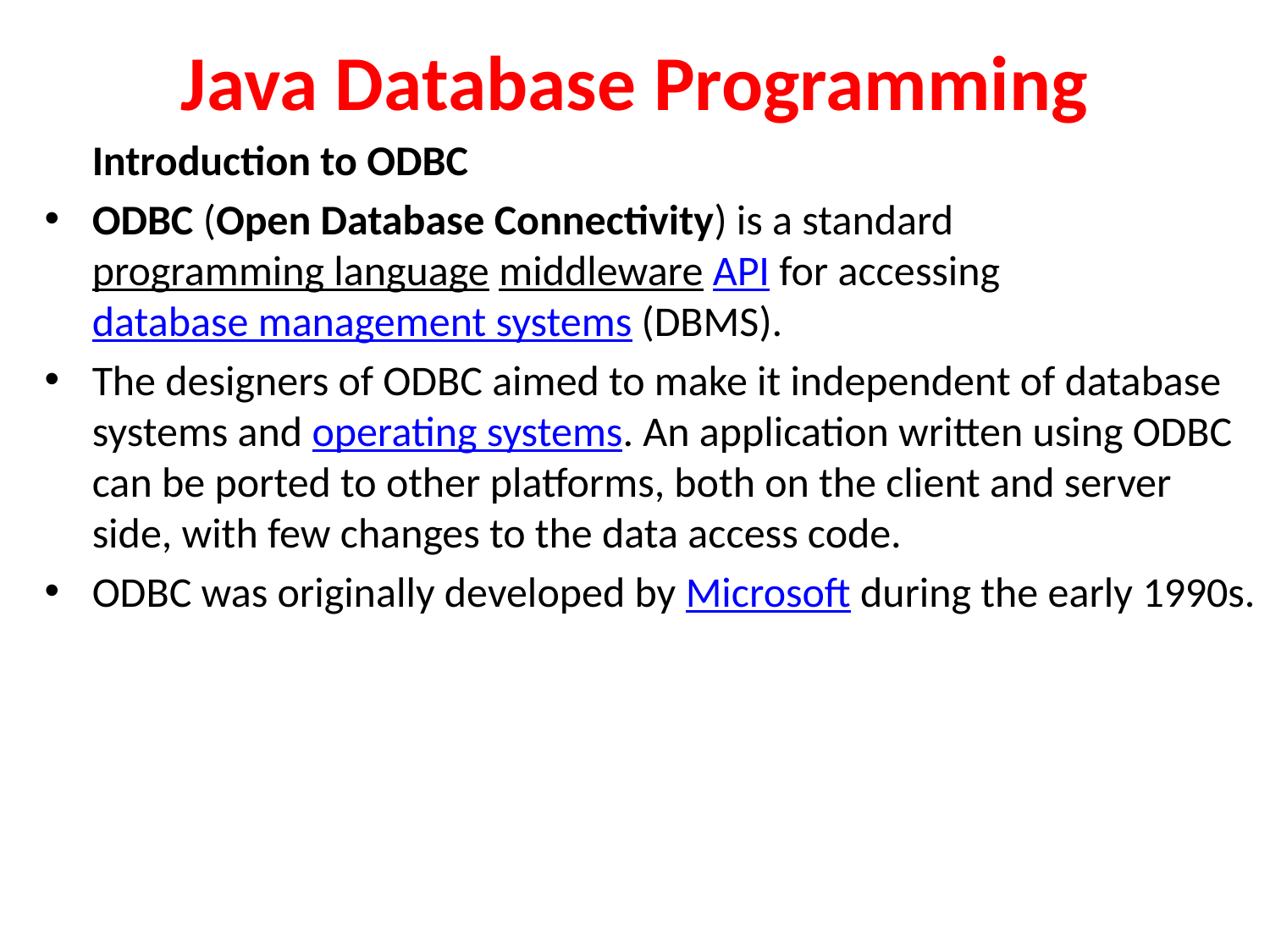

# Java Database Programming
	Introduction to ODBC
ODBC (Open Database Connectivity) is a standard programming language middleware API for accessing database management systems (DBMS).
The designers of ODBC aimed to make it independent of database systems and operating systems. An application written using ODBC can be ported to other platforms, both on the client and server side, with few changes to the data access code.
ODBC was originally developed by Microsoft during the early 1990s.